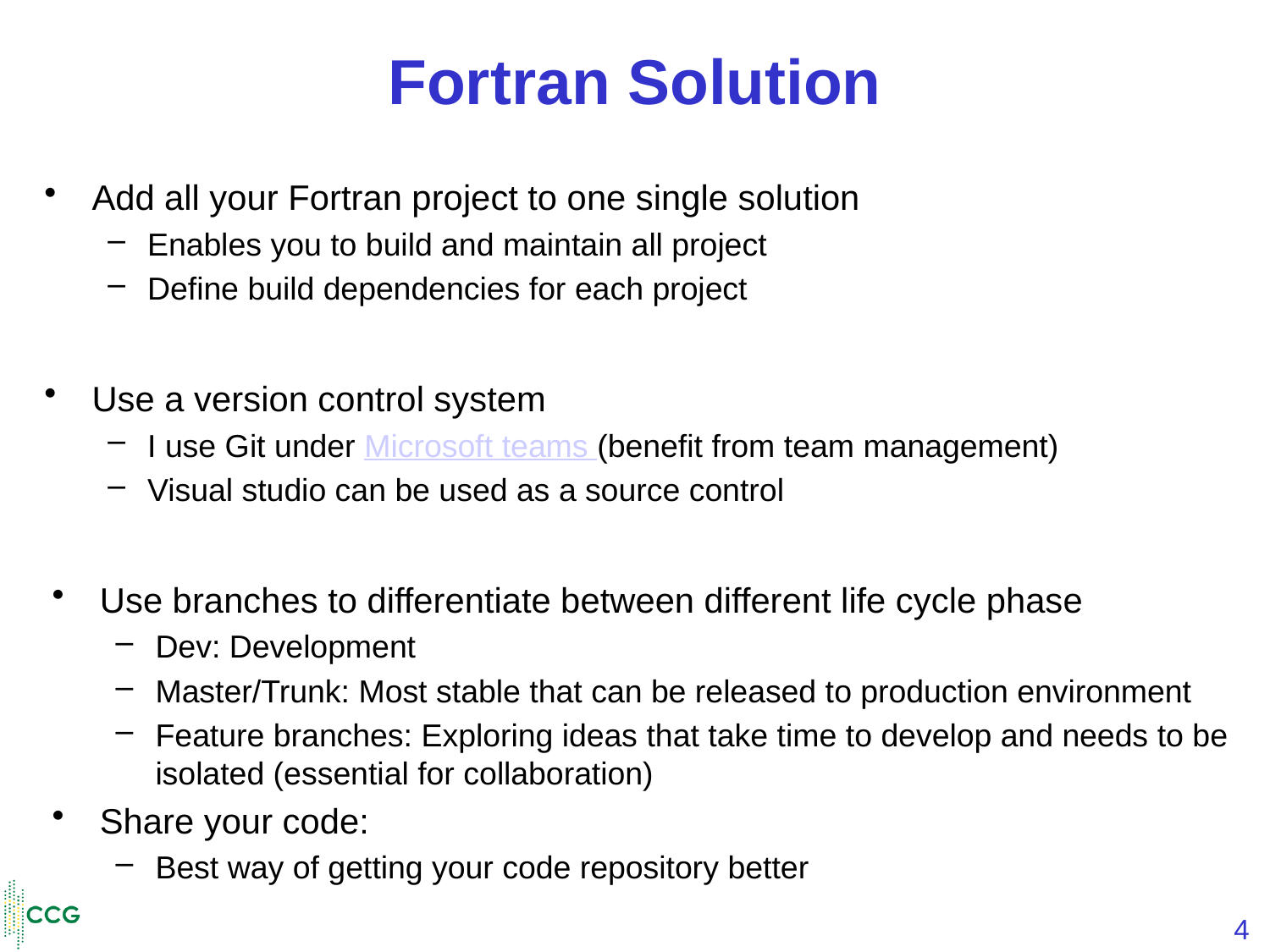

# Fortran Solution
Add all your Fortran project to one single solution
Enables you to build and maintain all project
Define build dependencies for each project

Use a version control system
I use Git under Microsoft teams (benefit from team management)
Visual studio can be used as a source control

Use branches to differentiate between different life cycle phase
Dev: Development
Master/Trunk: Most stable that can be released to production environment
Feature branches: Exploring ideas that take time to develop and needs to be isolated (essential for collaboration)
Share your code:
Best way of getting your code repository better